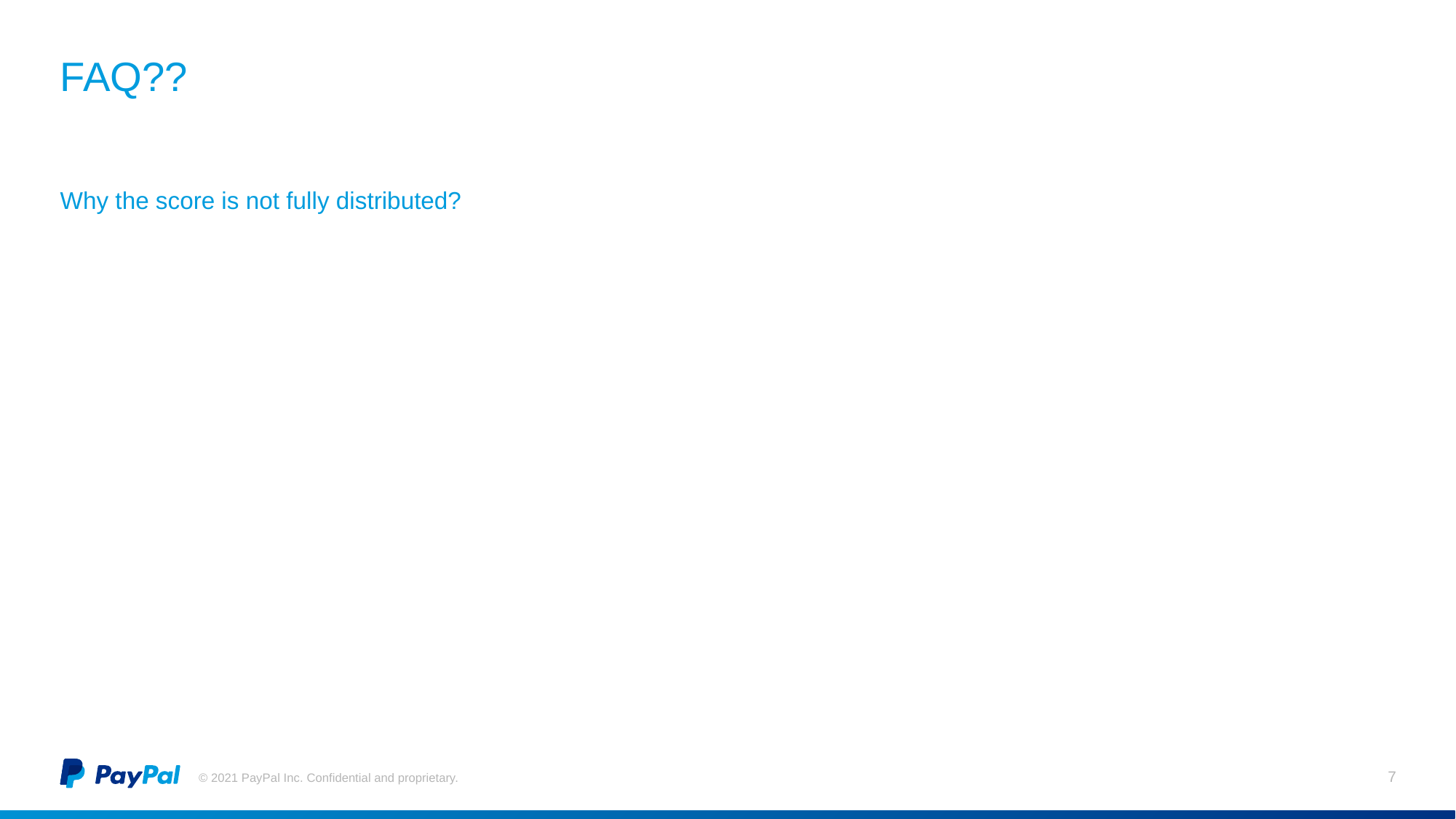

# FAQ??

Why the score is not fully distributed?
© 2021 PayPal Inc. Confidential and proprietary.
7